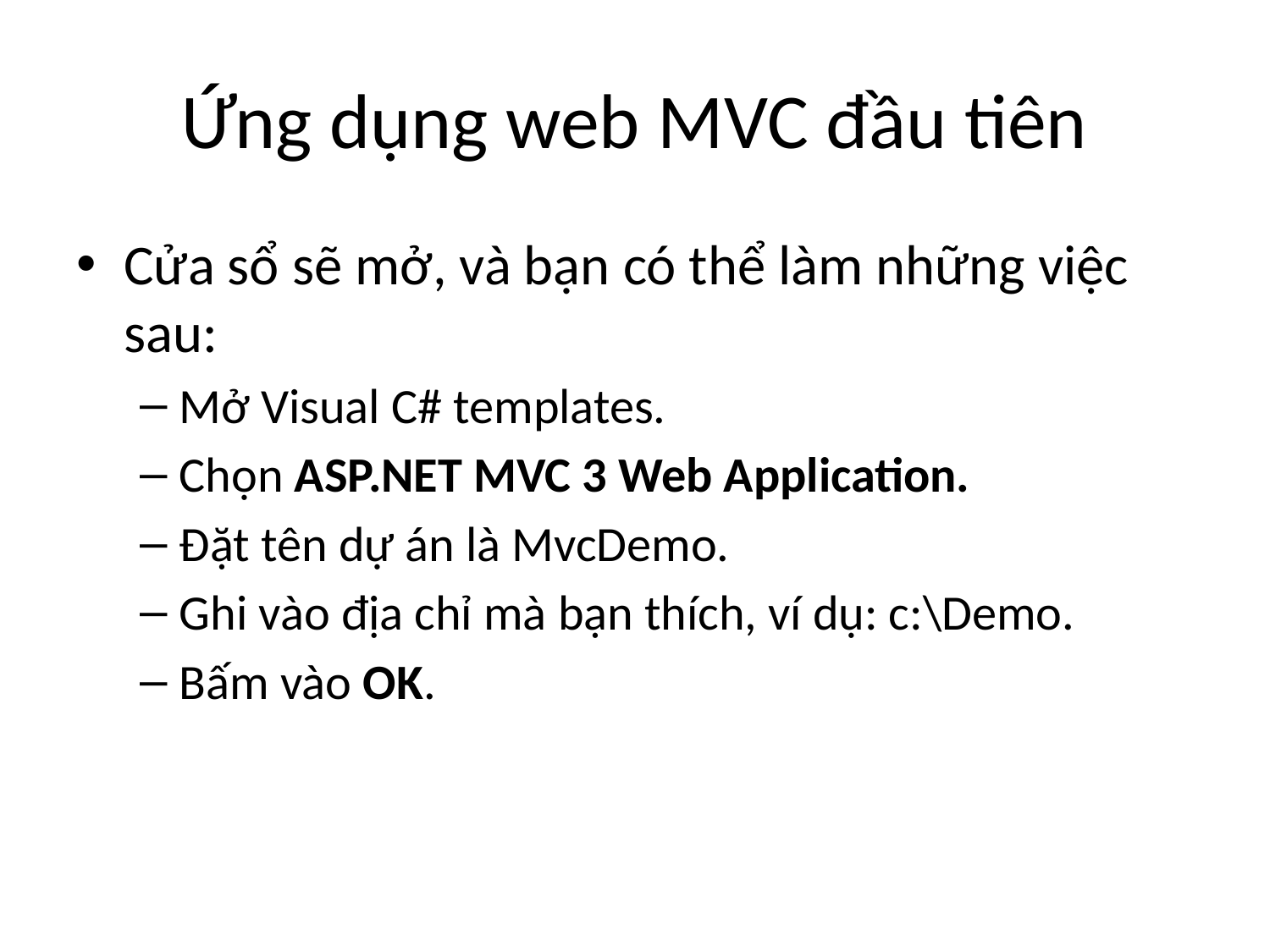

# Ứng dụng web MVC đầu tiên
Cửa sổ sẽ mở, và bạn có thể làm những việc sau:
Mở Visual C# templates.
Chọn ASP.NET MVC 3 Web Application.
Đặt tên dự án là MvcDemo.
Ghi vào địa chỉ mà bạn thích, ví dụ: c:\Demo.
Bấm vào OK.